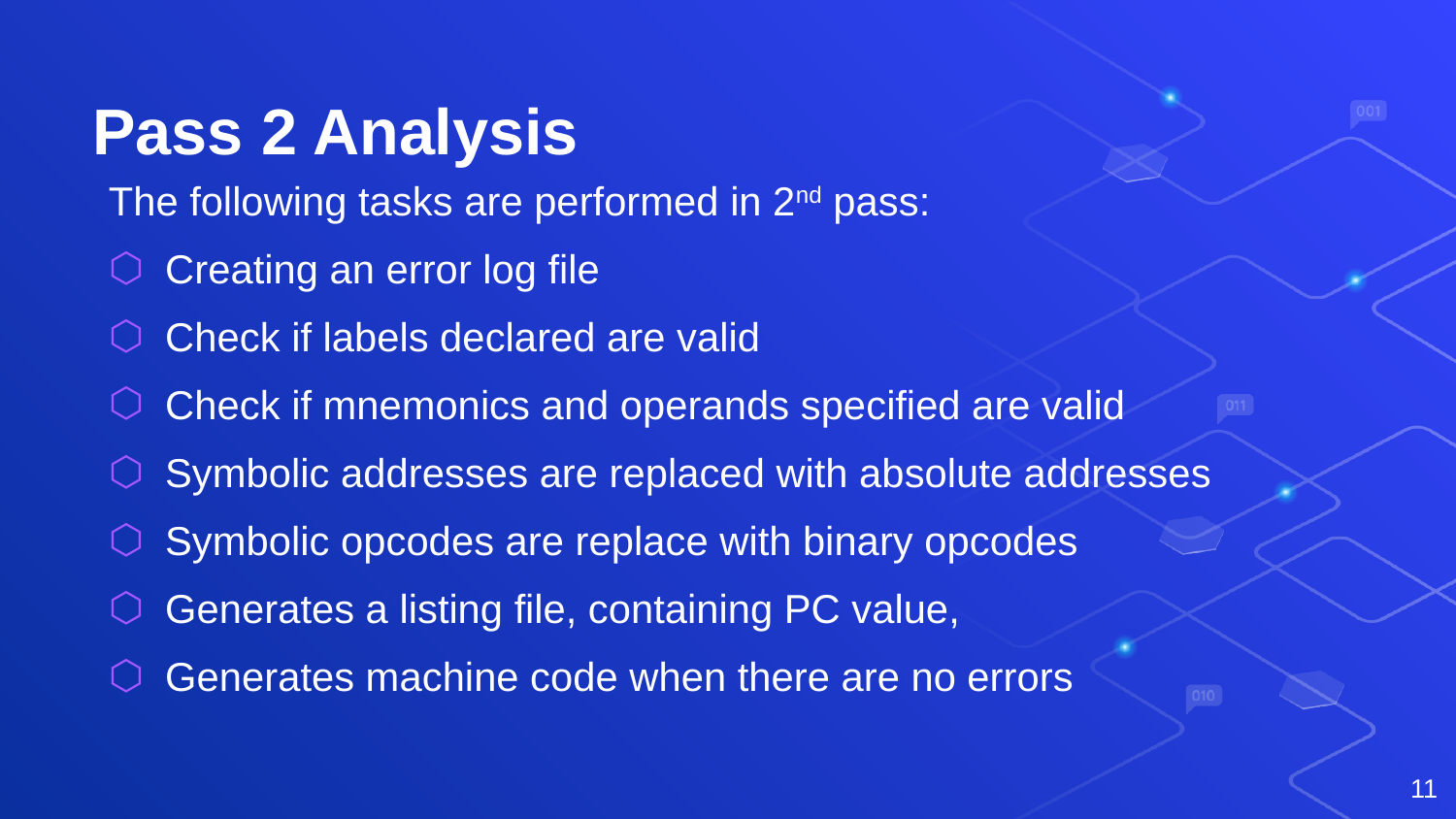

# Pass 2 Analysis
The following tasks are performed in 2nd pass:
Creating an error log file
Check if labels declared are valid
Check if mnemonics and operands specified are valid
Symbolic addresses are replaced with absolute addresses
Symbolic opcodes are replace with binary opcodes
Generates a listing file, containing PC value,
Generates machine code when there are no errors

11